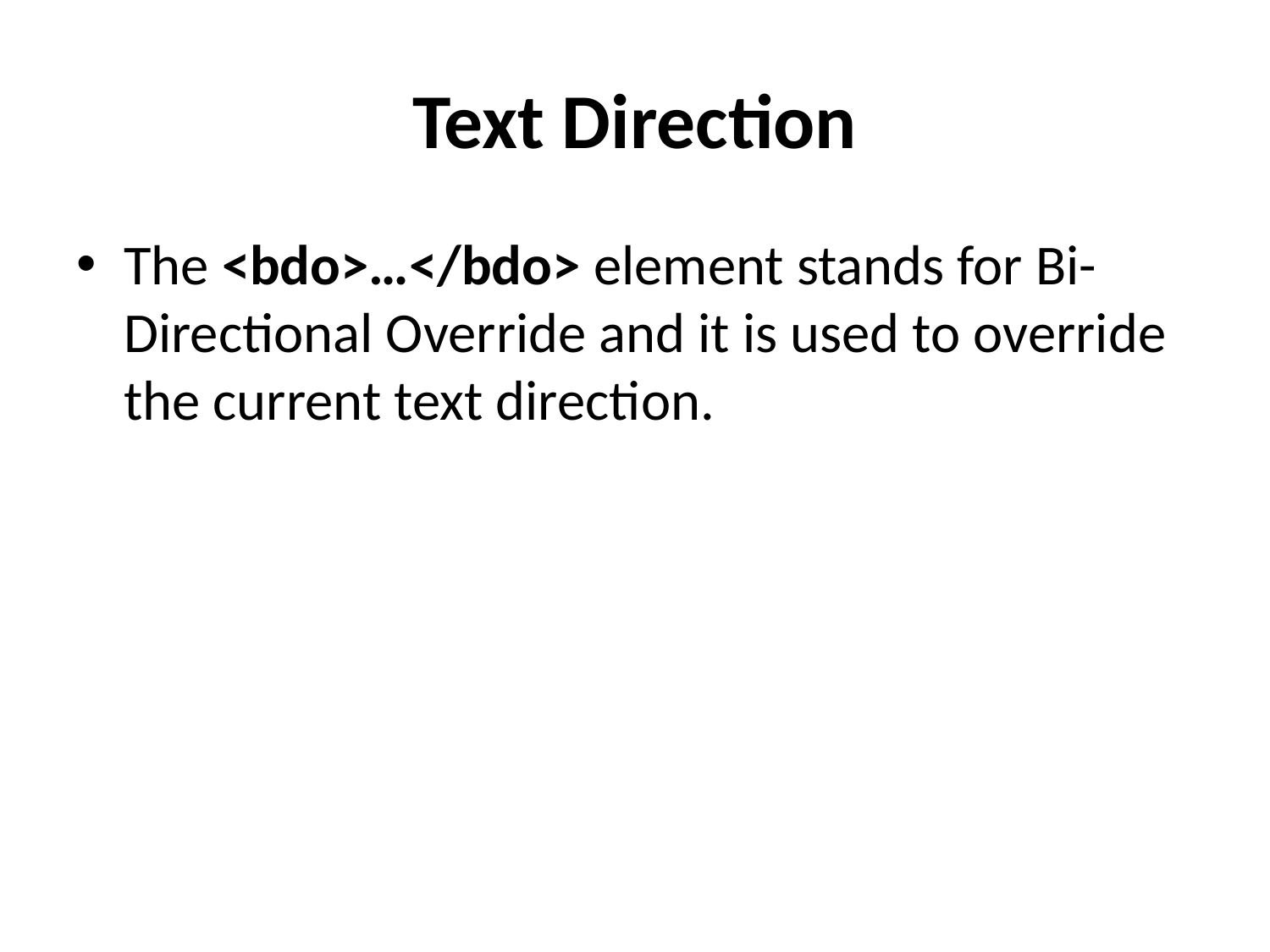

# Text Direction
The <bdo>…</bdo> element stands for Bi-Directional Override and it is used to override the current text direction.